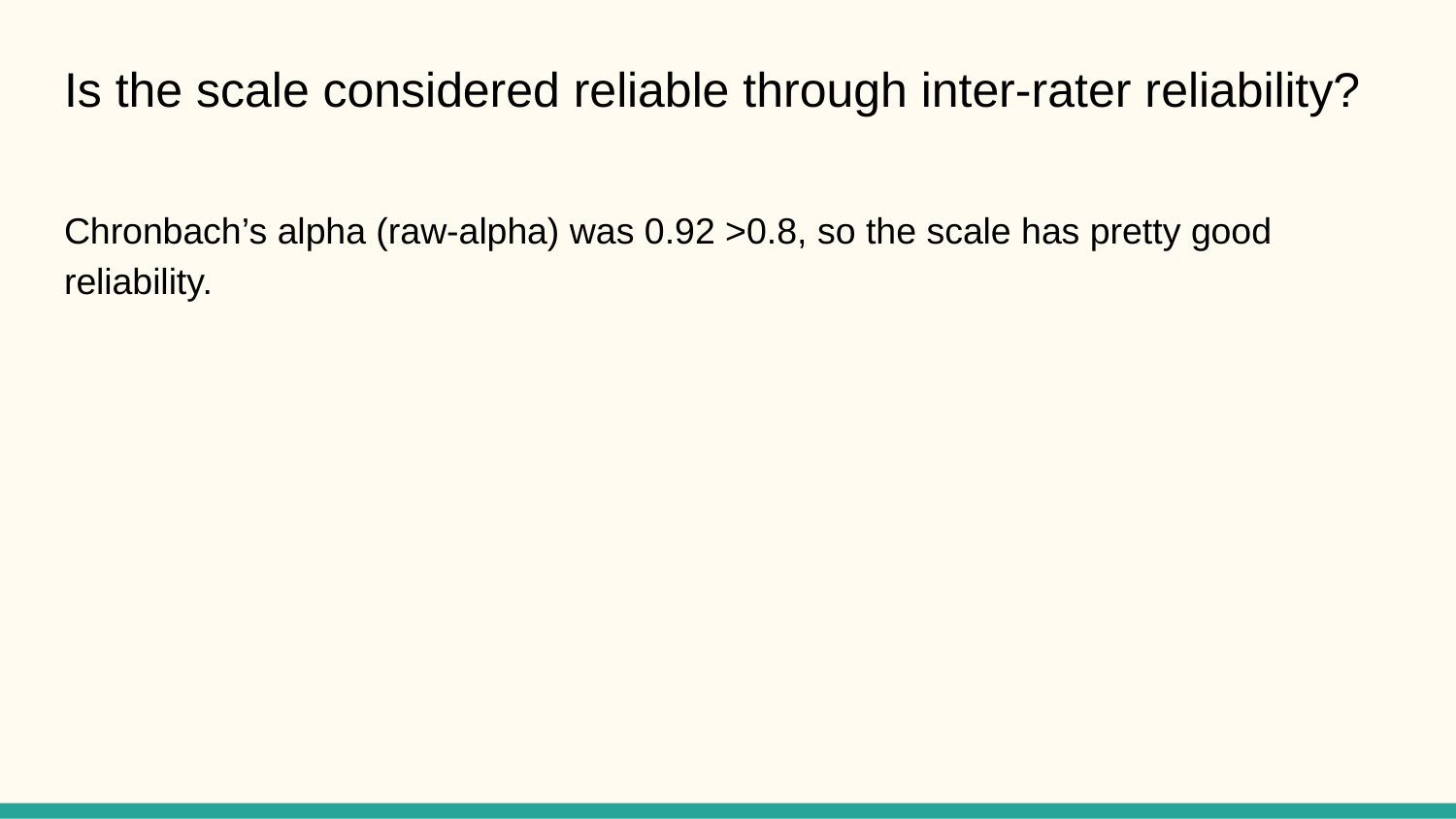

# Is the scale considered reliable through inter-rater reliability?
Chronbach’s alpha (raw-alpha) was 0.92 >0.8, so the scale has pretty good reliability.